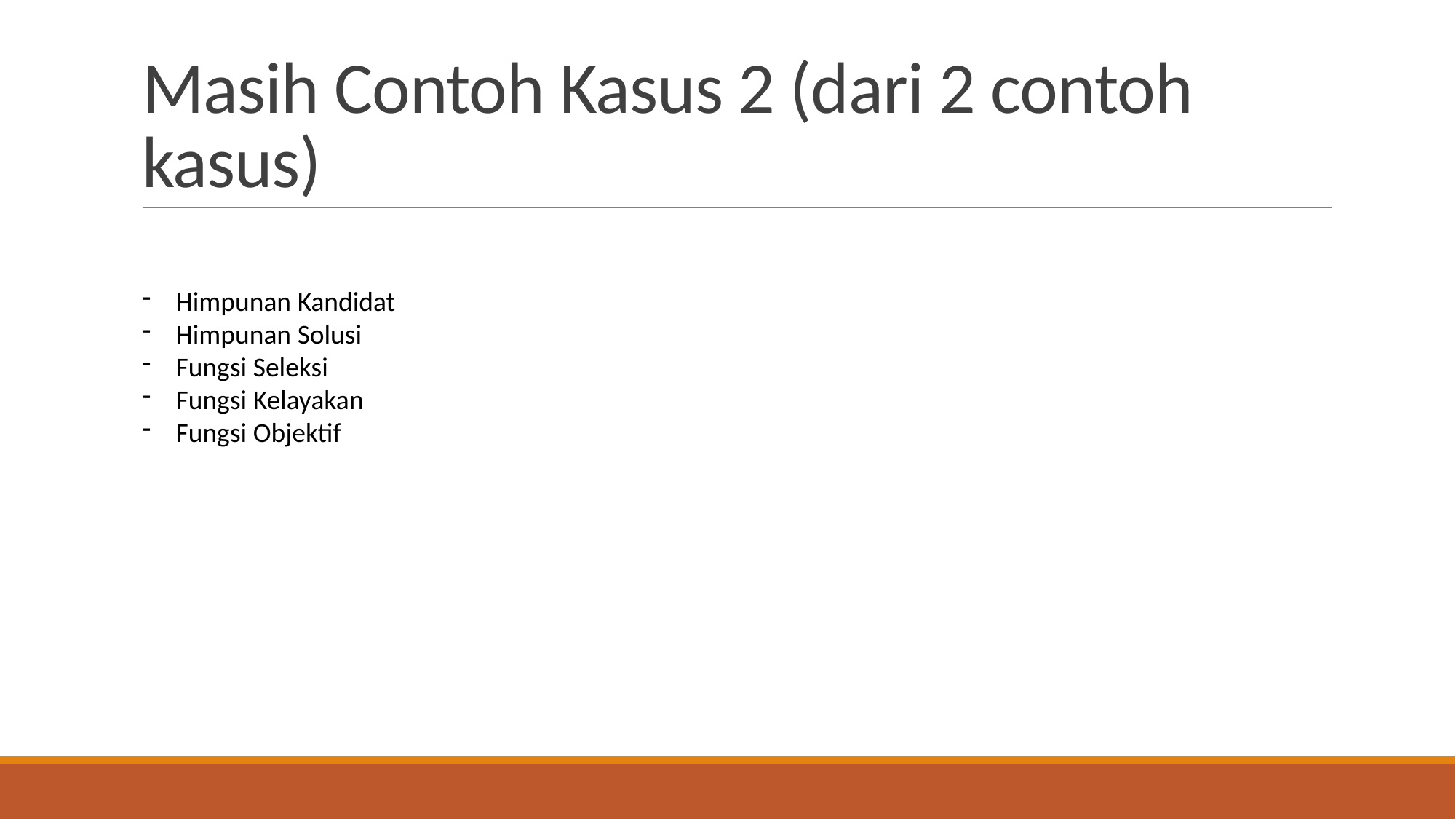

# Masih Contoh Kasus 2 (dari 2 contoh kasus)
Himpunan Kandidat
Himpunan Solusi
Fungsi Seleksi
Fungsi Kelayakan
Fungsi Objektif